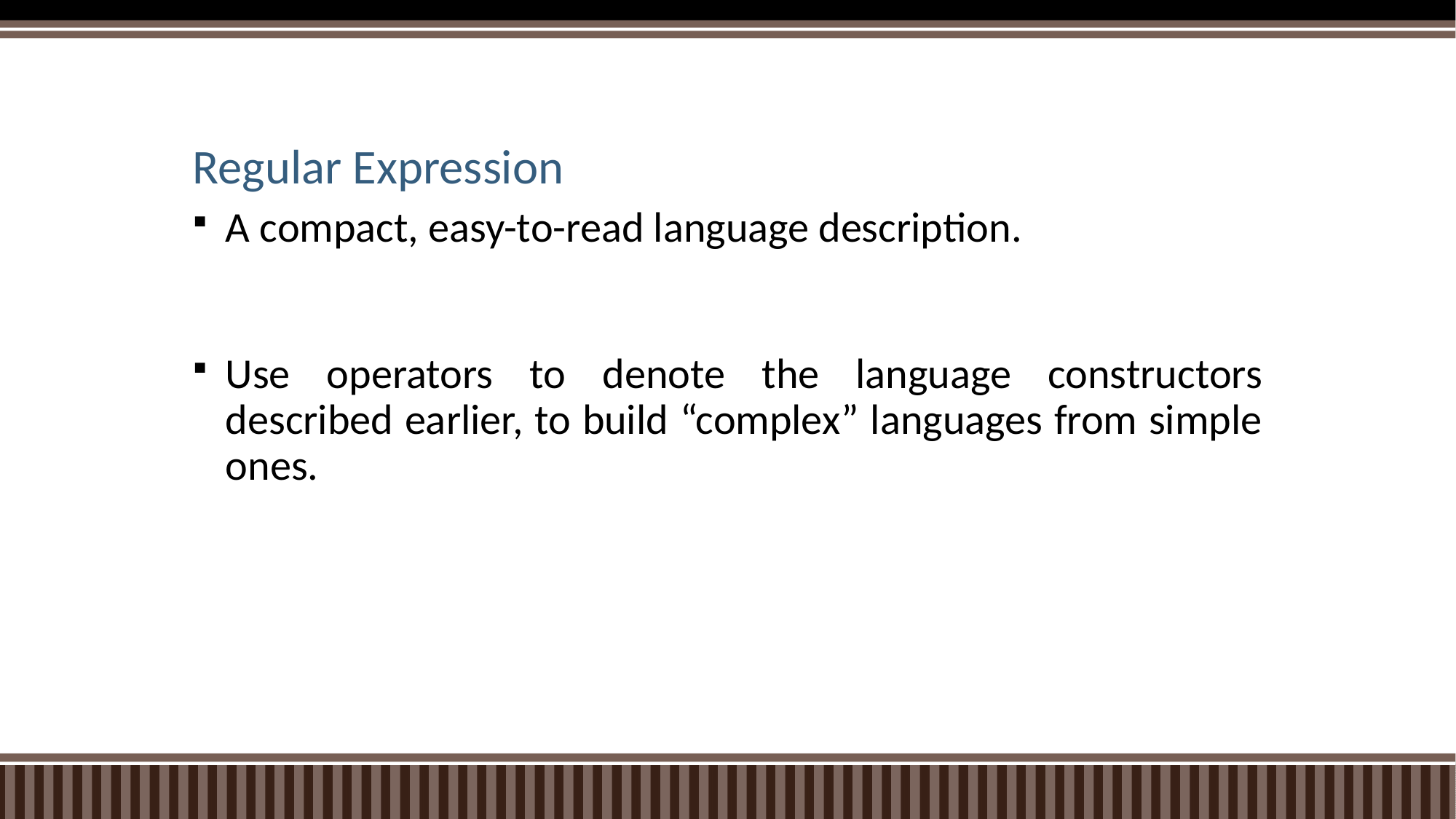

# Regular Expression
A compact, easy-to-read language description.

Use operators to denote the language constructors described earlier, to build “complex” languages from simple ones.